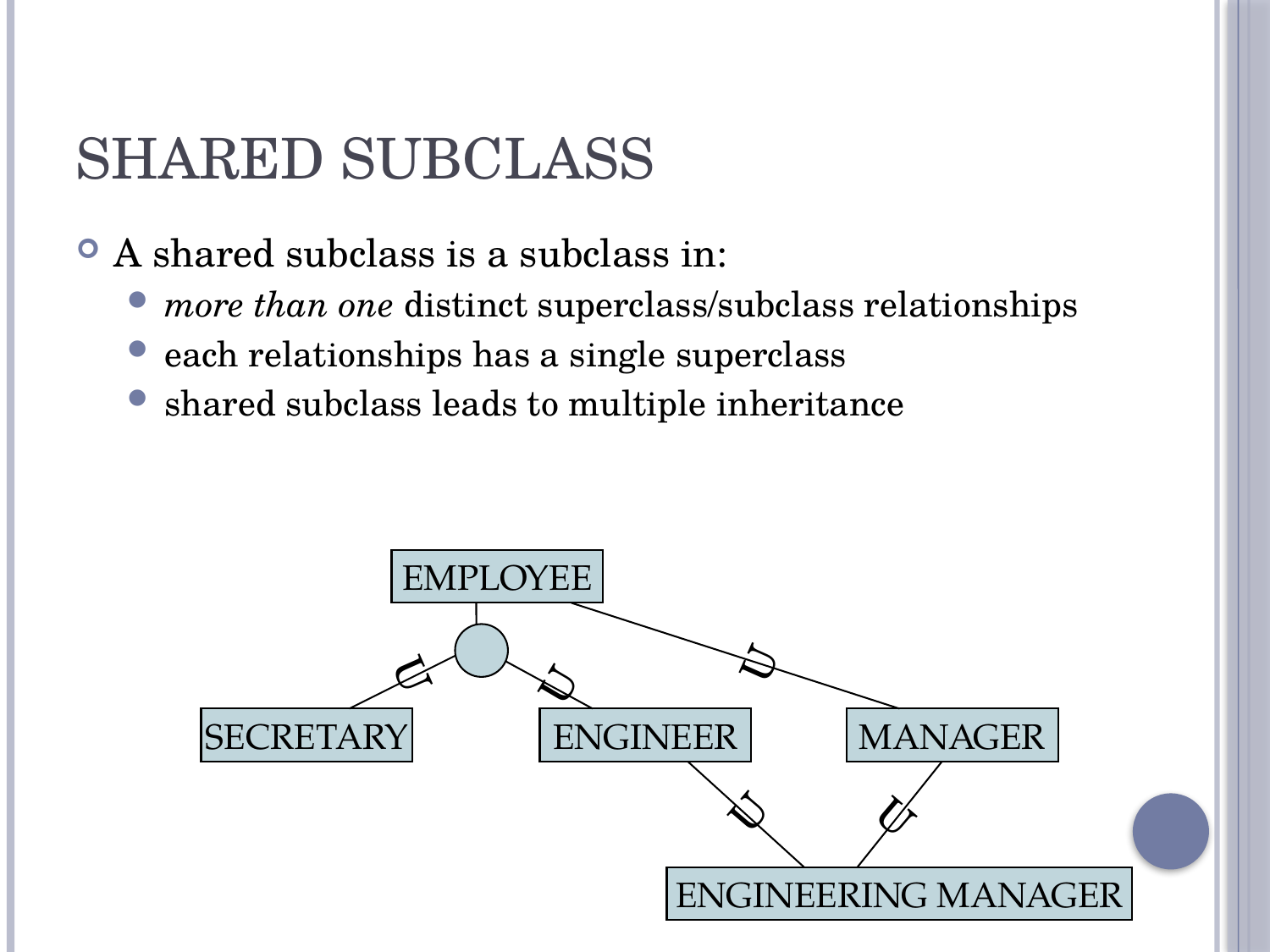

# shared subclass
A shared subclass is a subclass in:
more than one distinct superclass/subclass relationships
each relationships has a single superclass
shared subclass leads to multiple inheritance
EMPLOYEE

U
U

U
SECRETARY
ENGINEER
MANAGER

U
U
ENGINEERING MANAGER